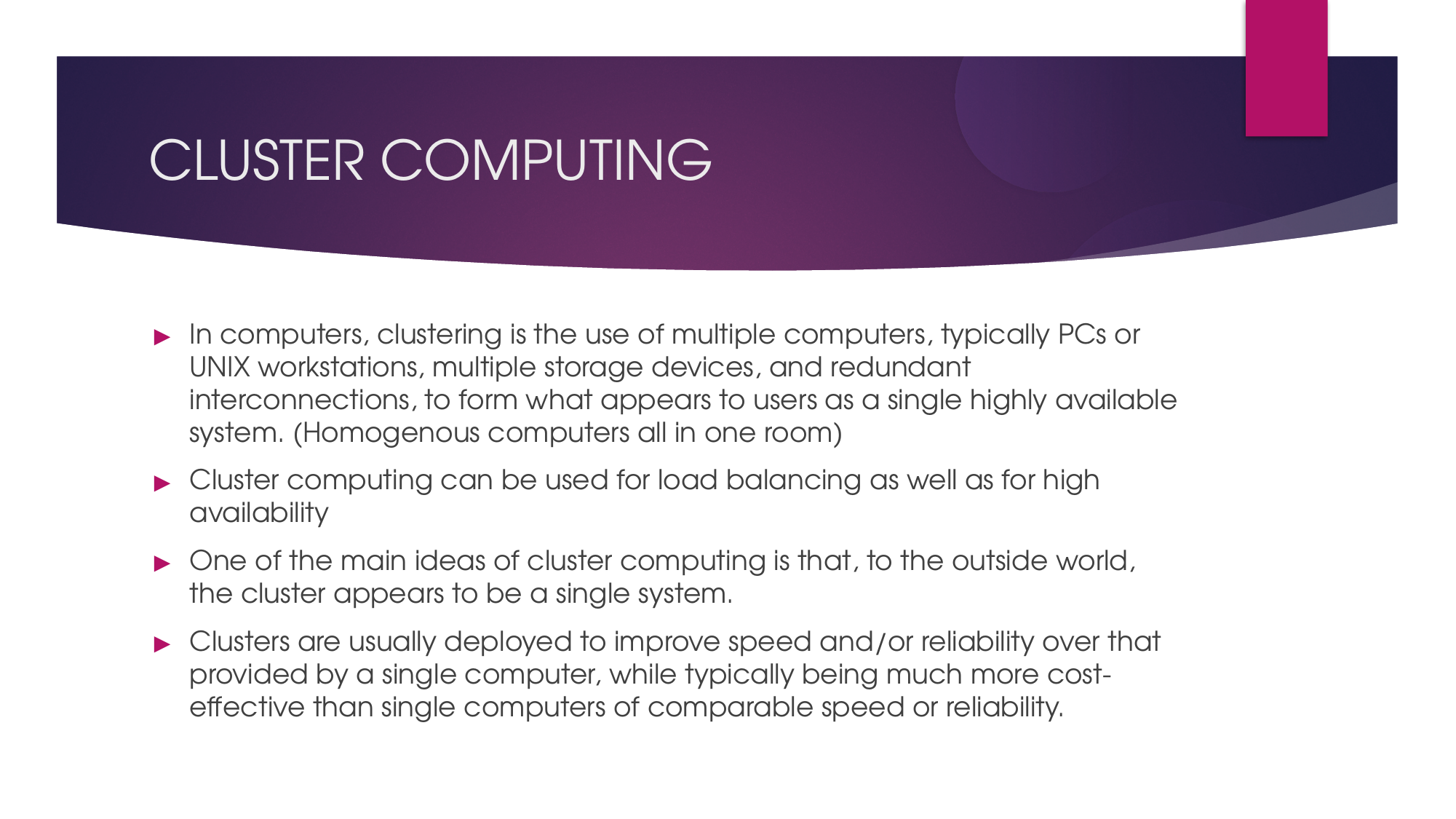

CLUSTER COMPUTING
In computers, clustering is the use of multiple computers, typically PCs or UNIX workstations, multiple storage devices, and redundant interconnections, to form what appears to users as a single highly available system. (Homogenous computers all in one room)
Cluster computing can be used for load balancing as well as for high availability
One of the main ideas of cluster computing is that, to the outside world, the cluster appears to be a single system.
Clusters are usually deployed to improve speed and/or reliability over that provided by a single computer, while typically being much more cost-effective than single computers of comparable speed or reliability.